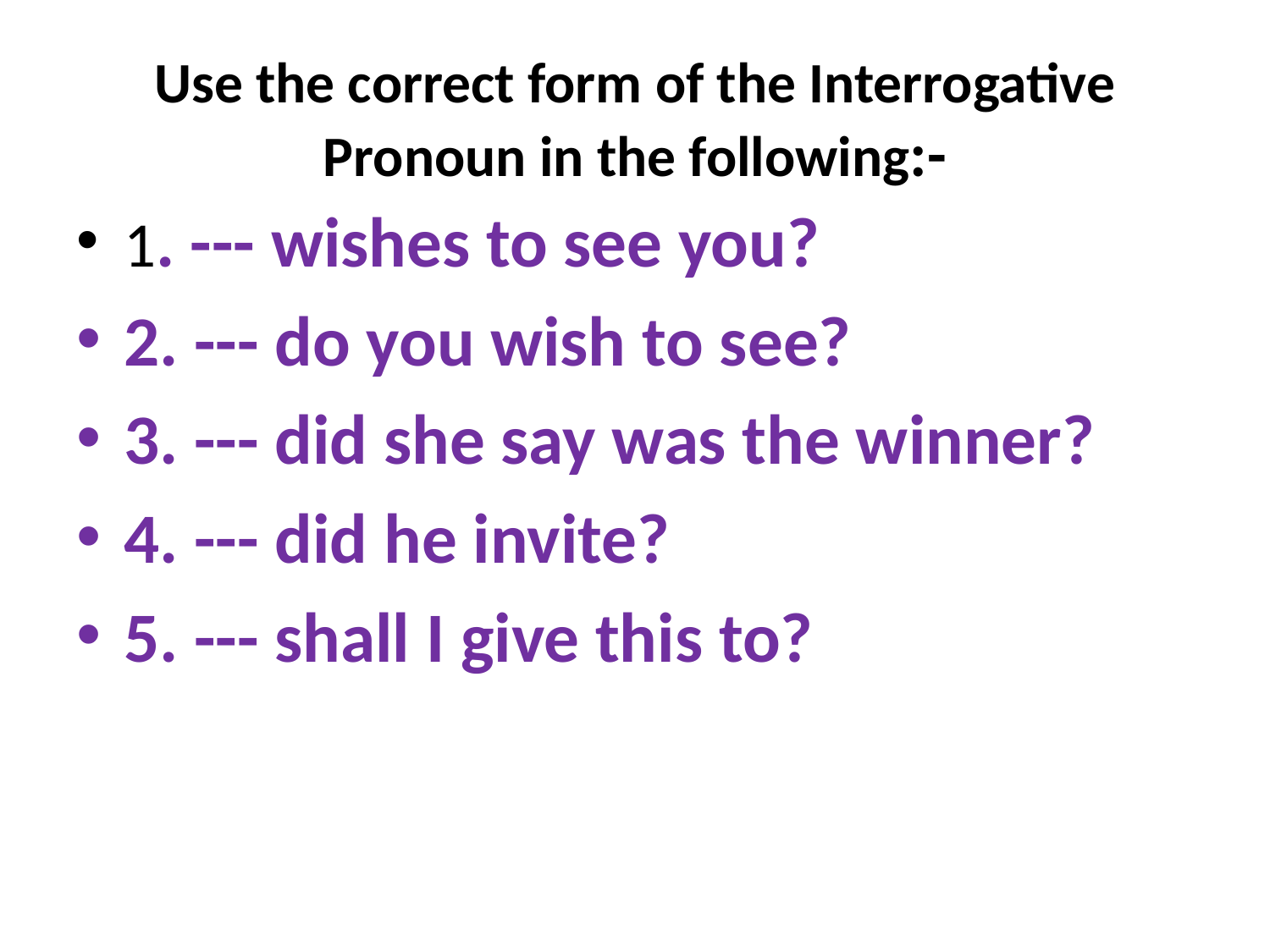

# Use the correct form of the Interrogative Pronoun in the following:-
1. --- wishes to see you?
2. --- do you wish to see?
3. --- did she say was the winner?
4. --- did he invite?
5. --- shall I give this to?